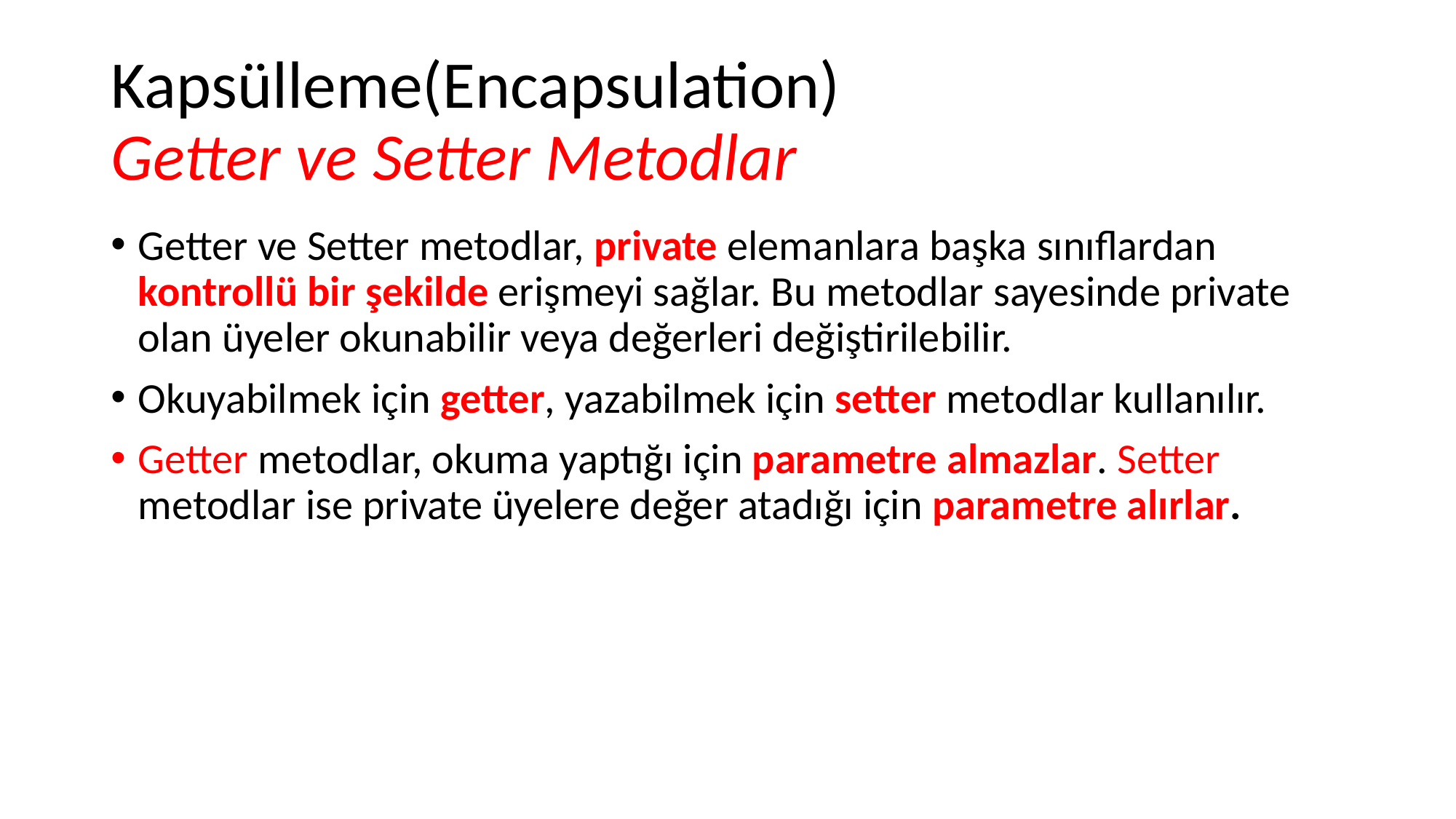

# Kapsülleme(Encapsulation) Getter ve Setter Metodlar
Getter ve Setter metodlar, private elemanlara başka sınıflardan kontrollü bir şekilde erişmeyi sağlar. Bu metodlar sayesinde private olan üyeler okunabilir veya değerleri değiştirilebilir.
Okuyabilmek için getter, yazabilmek için setter metodlar kullanılır.
Getter metodlar, okuma yaptığı için parametre almazlar. Setter metodlar ise private üyelere değer atadığı için parametre alırlar.